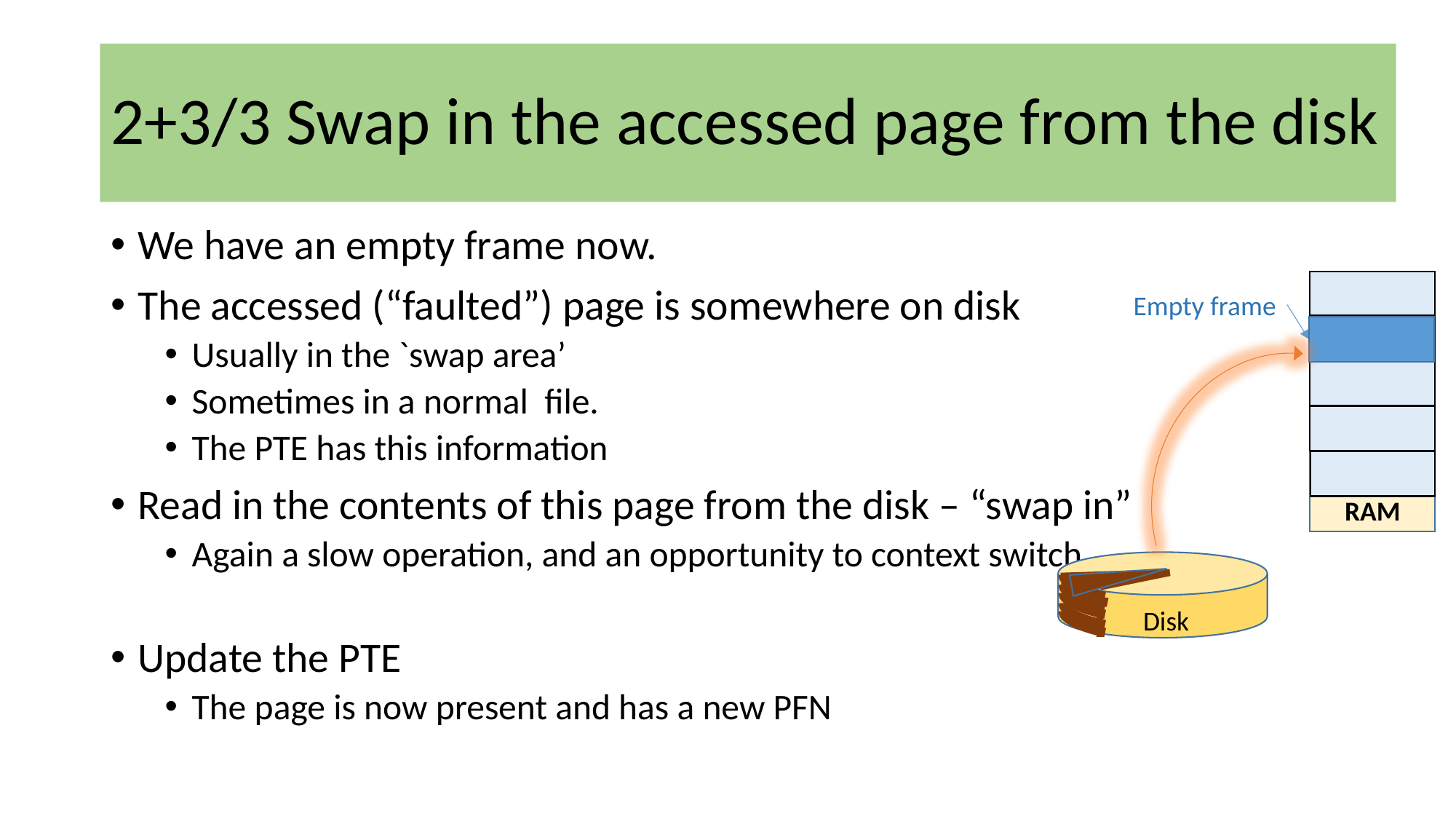

# 2+3/3 Swap in the accessed page from the disk
We have an empty frame now.
The accessed (“faulted”) page is somewhere on disk
Usually in the `swap area’
Sometimes in a normal  file.
The PTE has this information
Read in the contents of this page from the disk – “swap in”
Again a slow operation, and an opportunity to context switch

Update the PTE
The page is now present and has a new PFN

RAM
Empty frame

Disk